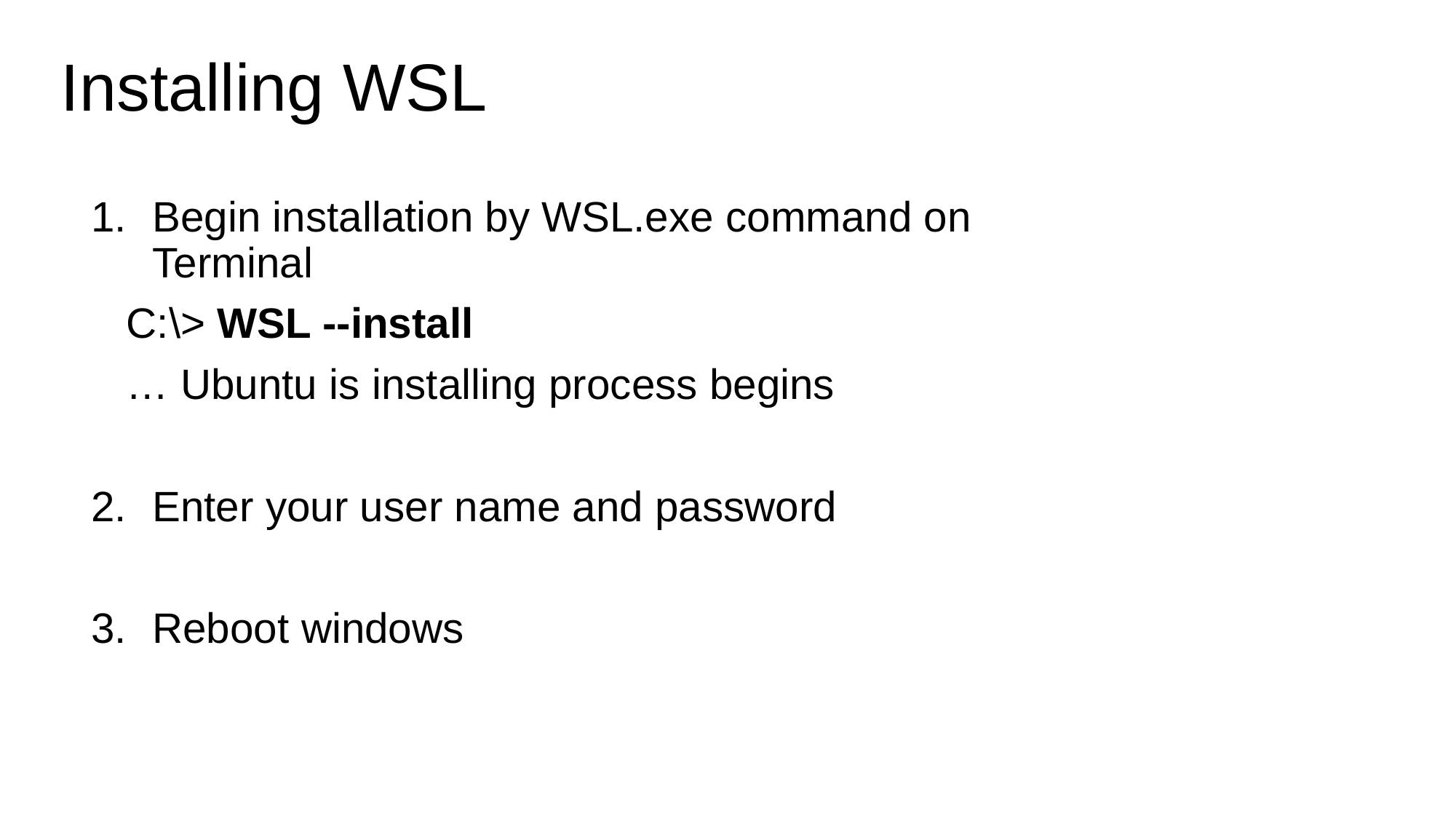

# Installing WSL
Begin installation by WSL.exe command on Terminal
   C:\> WSL --install
   … Ubuntu is installing process begins

Enter your user name and password

Reboot windows